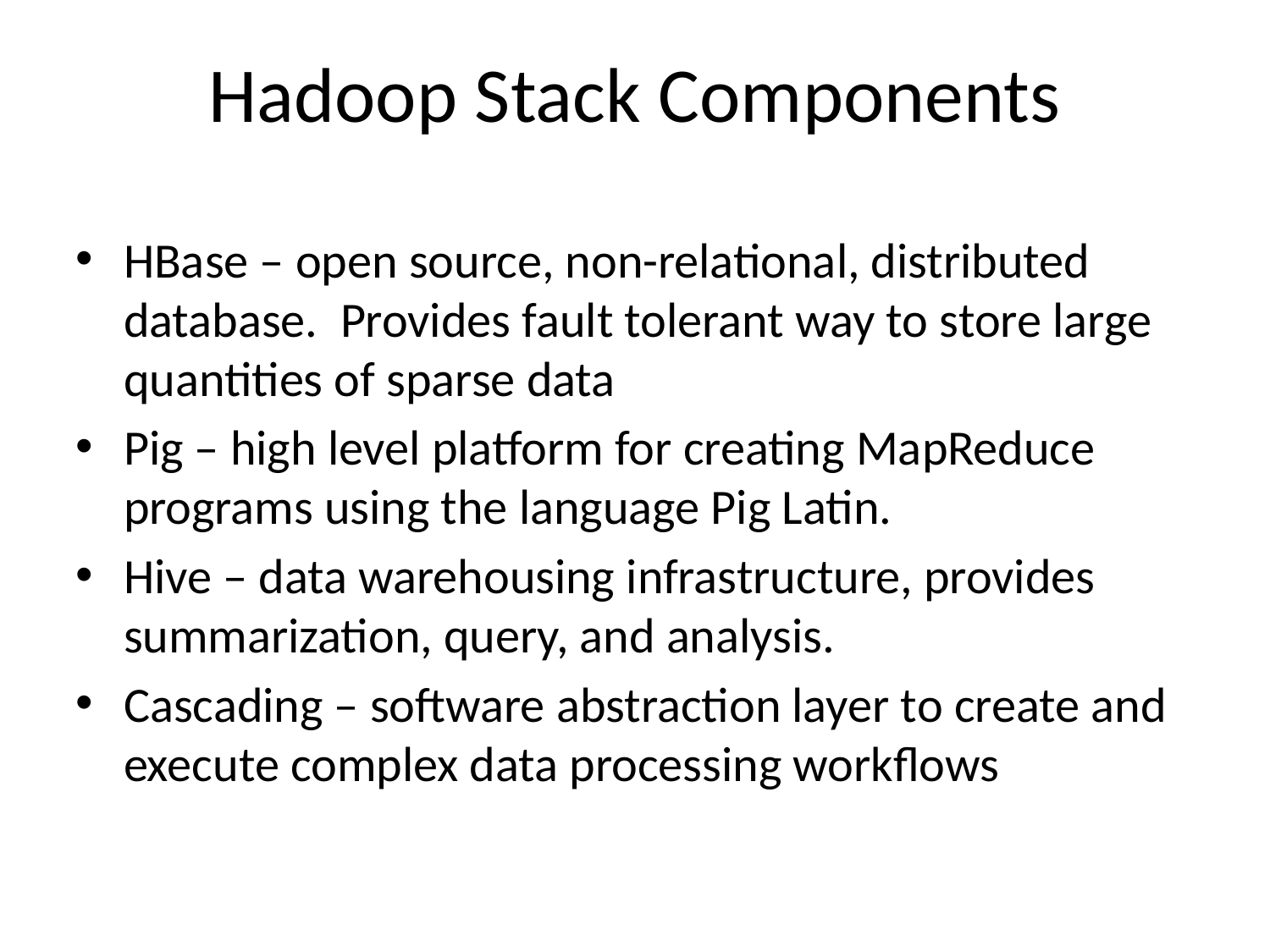

# Hadoop Stack Components
HBase – open source, non-relational, distributed database.  Provides fault tolerant way to store large quantities of sparse data
Pig – high level platform for creating MapReduce programs using the language Pig Latin.
Hive – data warehousing infrastructure, provides summarization, query, and analysis.
Cascading – software abstraction layer to create and execute complex data processing workflows